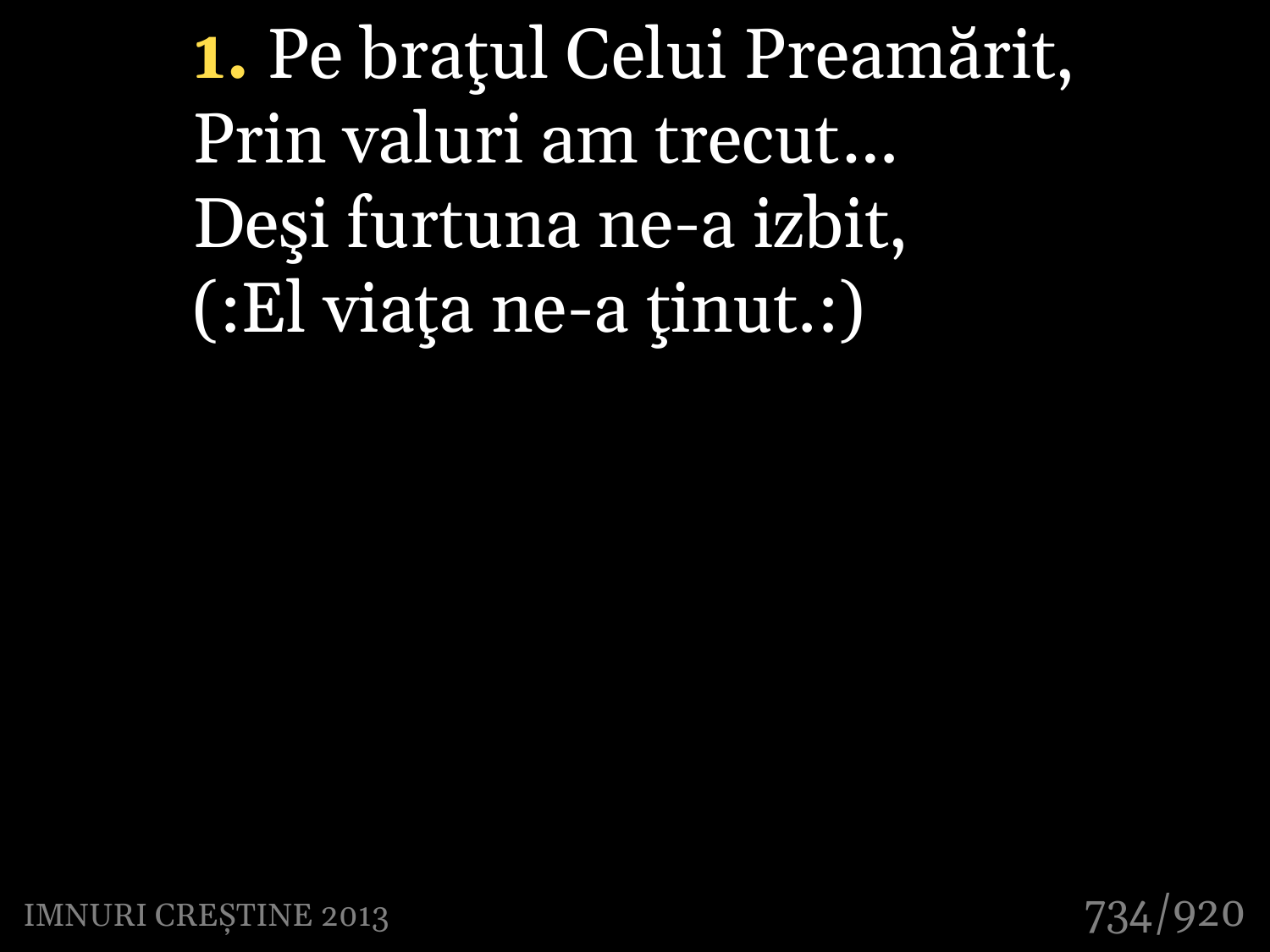

1. Pe braţul Celui Preamărit,
Prin valuri am trecut…
Deşi furtuna ne-a izbit,
(:El viaţa ne-a ţinut.:)
734/920
IMNURI CREȘTINE 2013